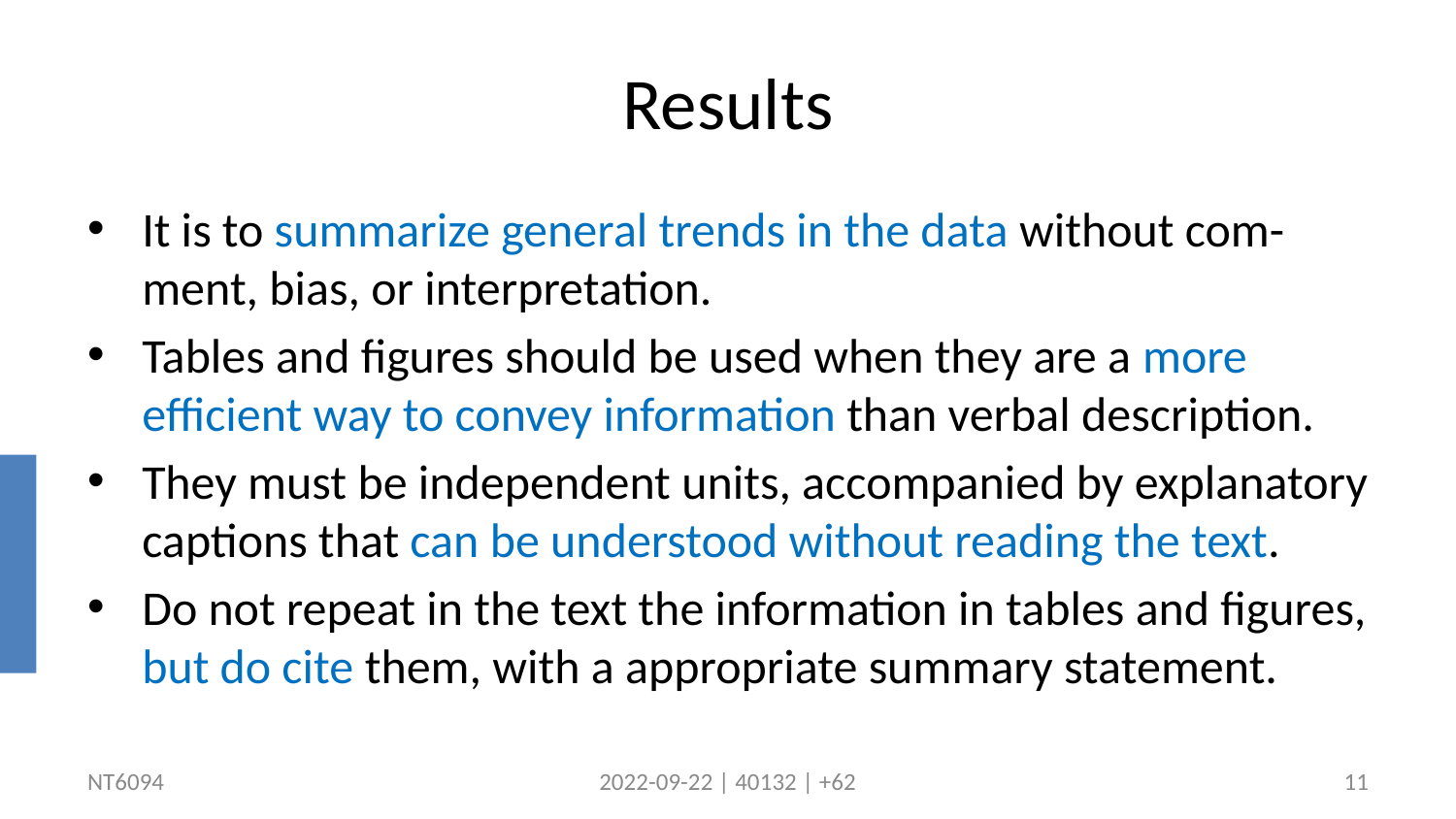

# Results
It is to summarize general trends in the data without com-ment, bias, or interpretation.
Tables and figures should be used when they are a more efficient way to convey information than verbal description.
They must be independent units, accompanied by explanatory captions that can be understood without reading the text.
Do not repeat in the text the information in tables and figures, but do cite them, with a appropriate summary statement.
NT6094
2022-09-22 | 40132 | +62
11